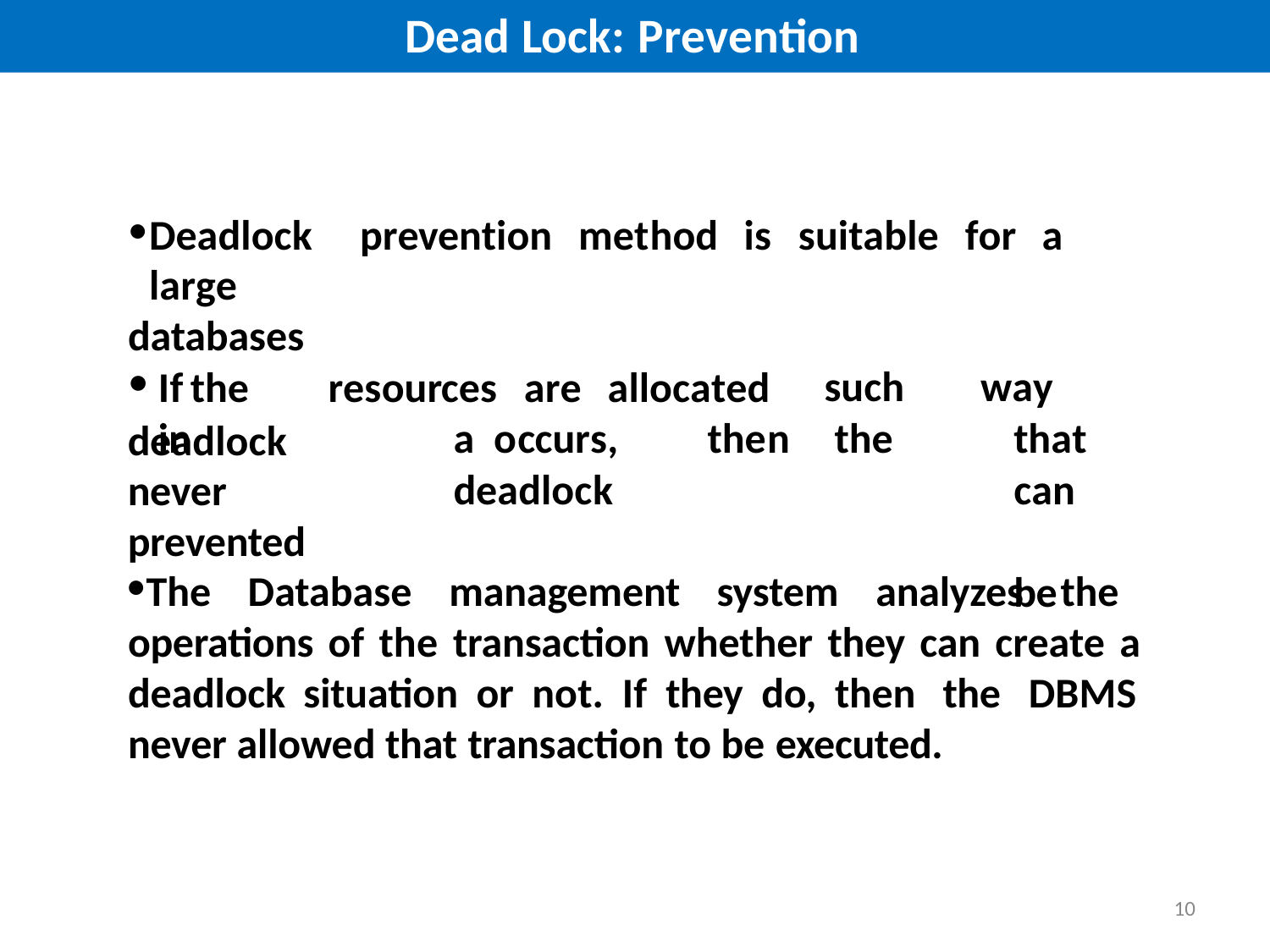

# Dead Lock: Prevention
Deadlock	prevention	method	is	suitable	for	a	large
databases
If	the	resources	are	allocated	in
such	a  occurs,	then	the	deadlock
way	that  can		be
deadlock	never  prevented
The Database management system analyzes the  operations of the transaction whether they can create a  deadlock situation or not. If they do, then the DBMS  never allowed that transaction to be executed.
10